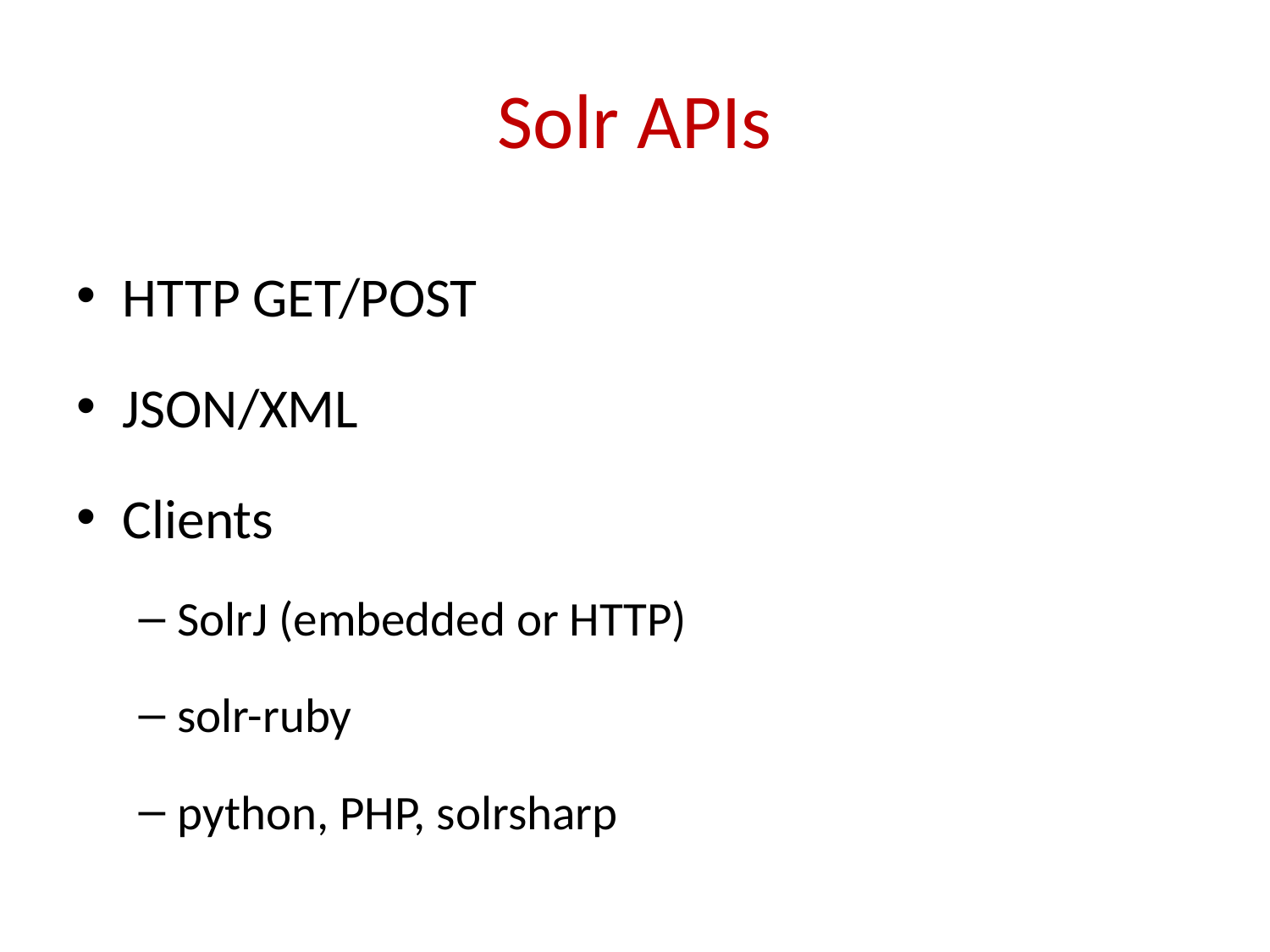

# Solr APIs
HTTP GET/POST
JSON/XML
Clients
SolrJ (embedded or HTTP)
solr-ruby
python, PHP, solrsharp